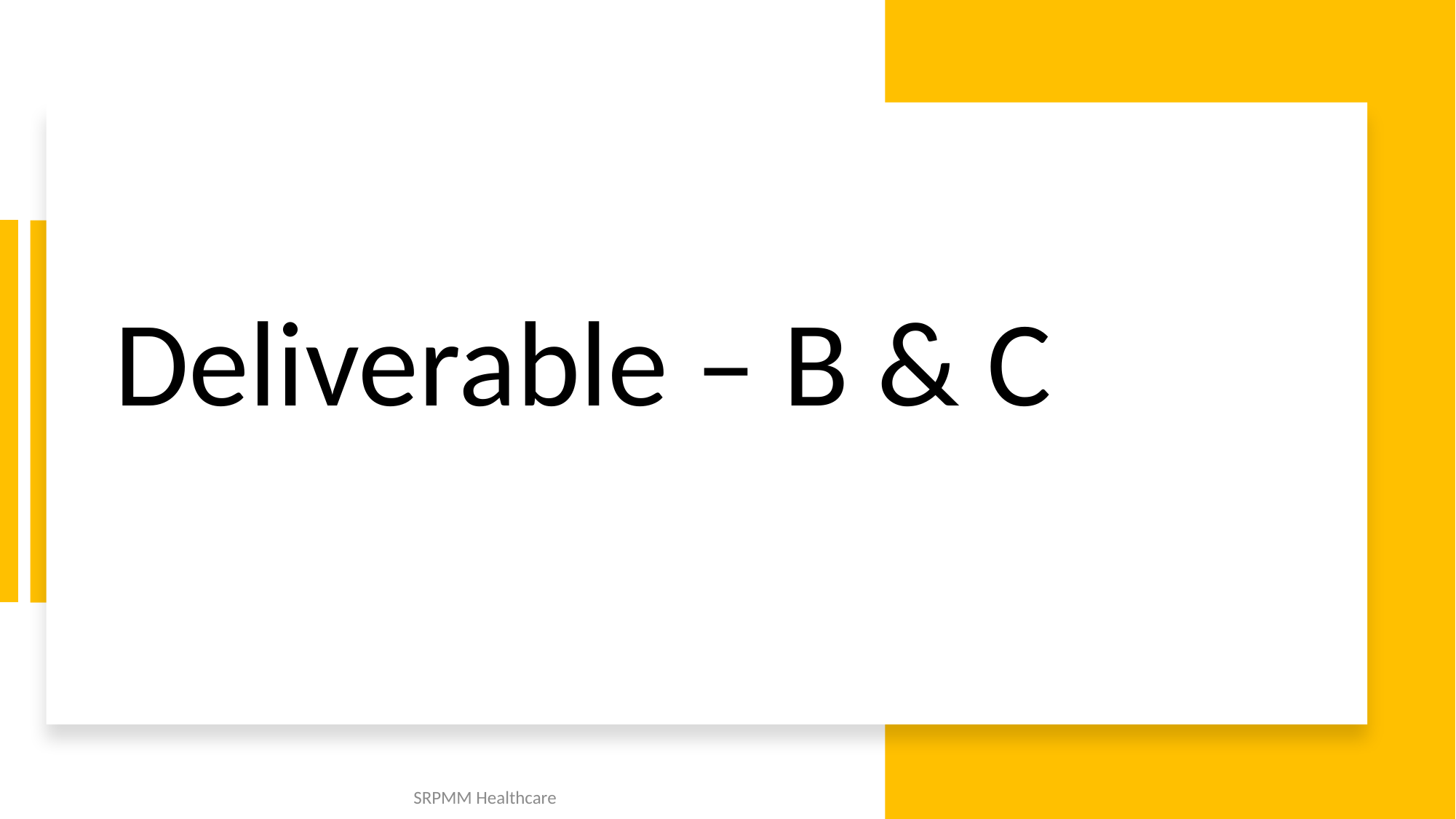

# Deliverable – B & C

SRPMM Healthcare